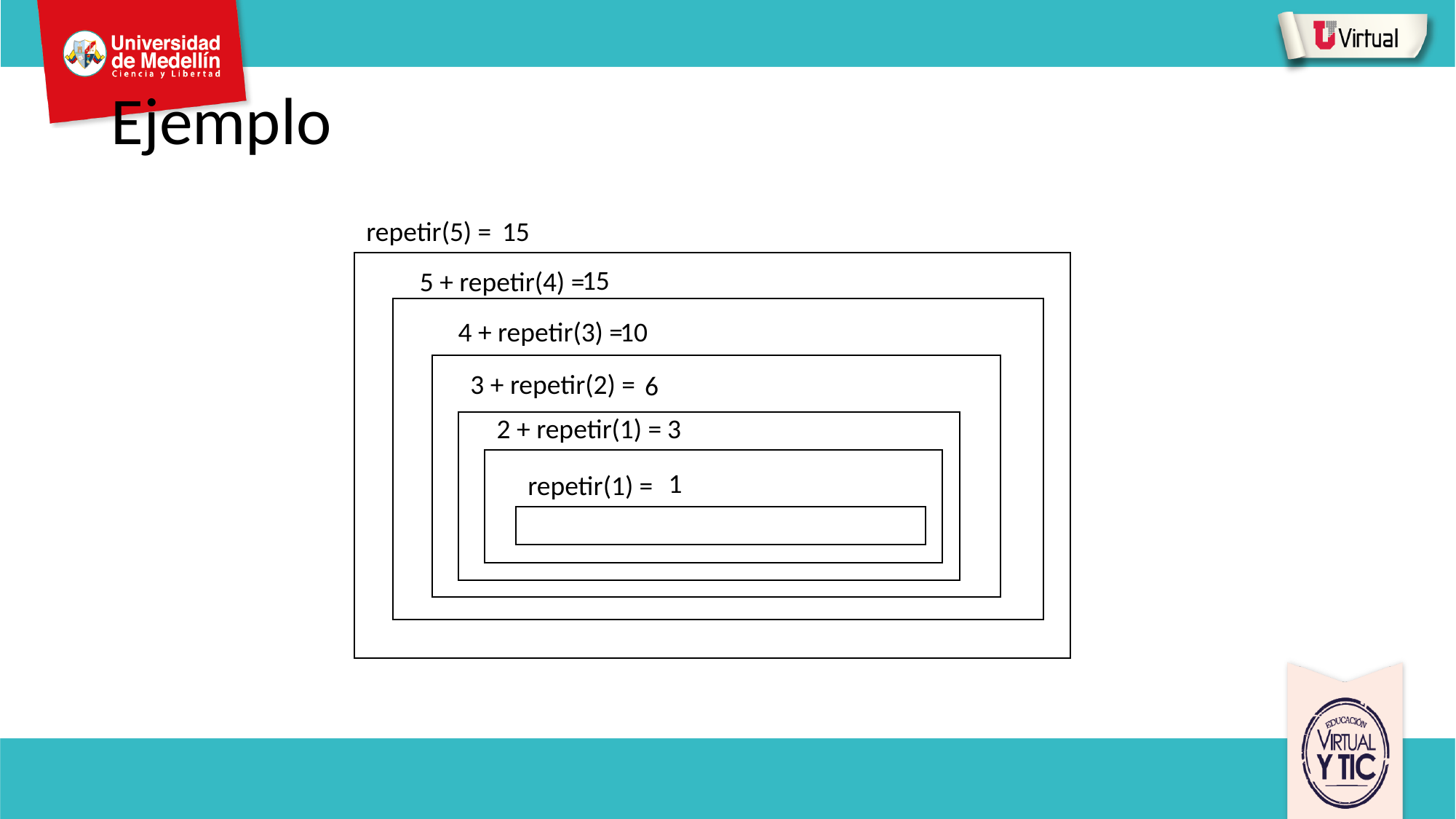

# Ejemplo
repetir(5) =

15
15
5 + repetir(4) =

4 + repetir(3) =

10
3 + repetir(2) =

6
3
2 + repetir(1) =

1
repetir(1) =